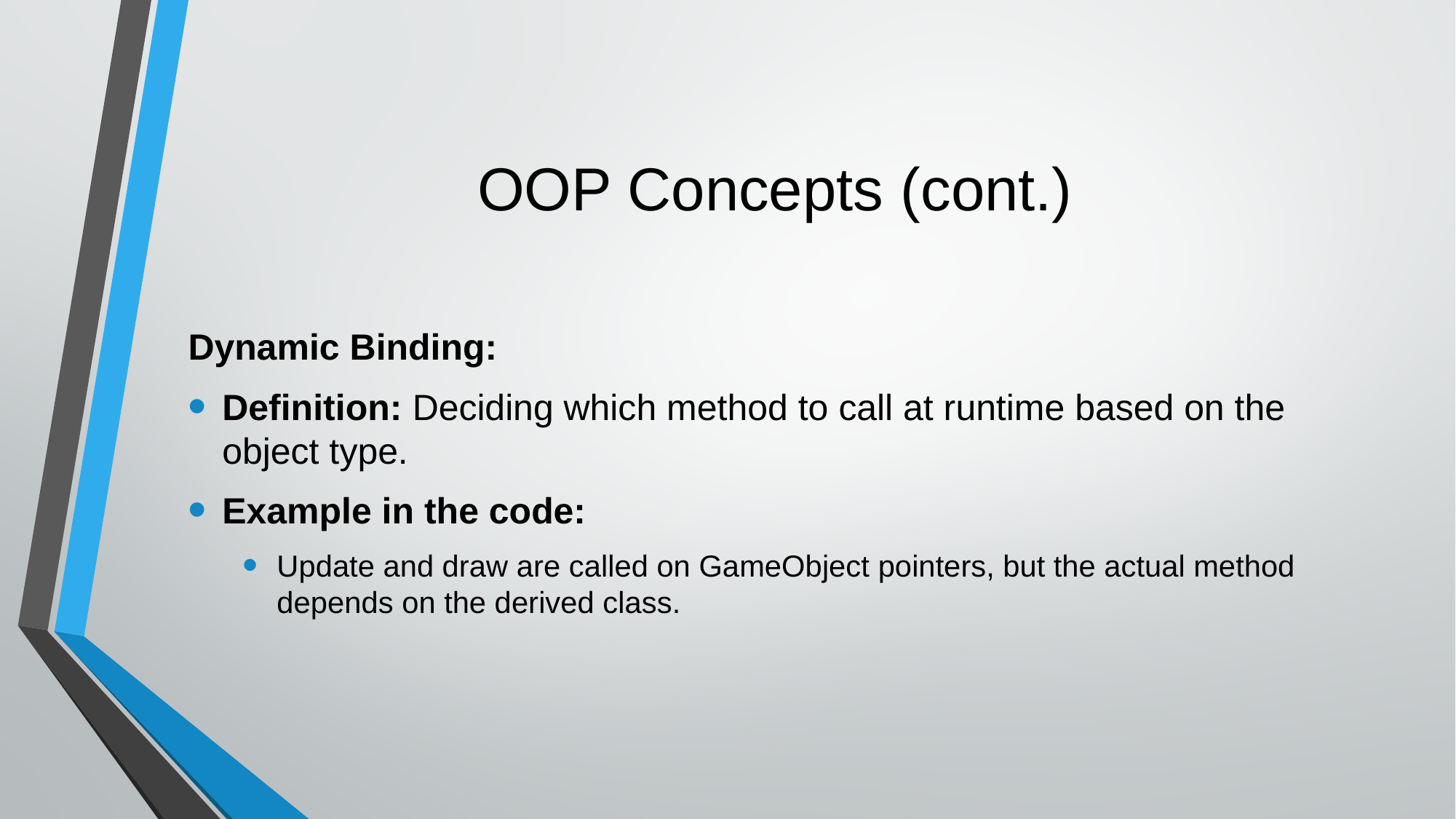

# OOP Concepts (cont.)
Dynamic Binding:
Definition: Deciding which method to call at runtime based on the object type.
Example in the code:
Update and draw are called on GameObject pointers, but the actual method depends on the derived class.